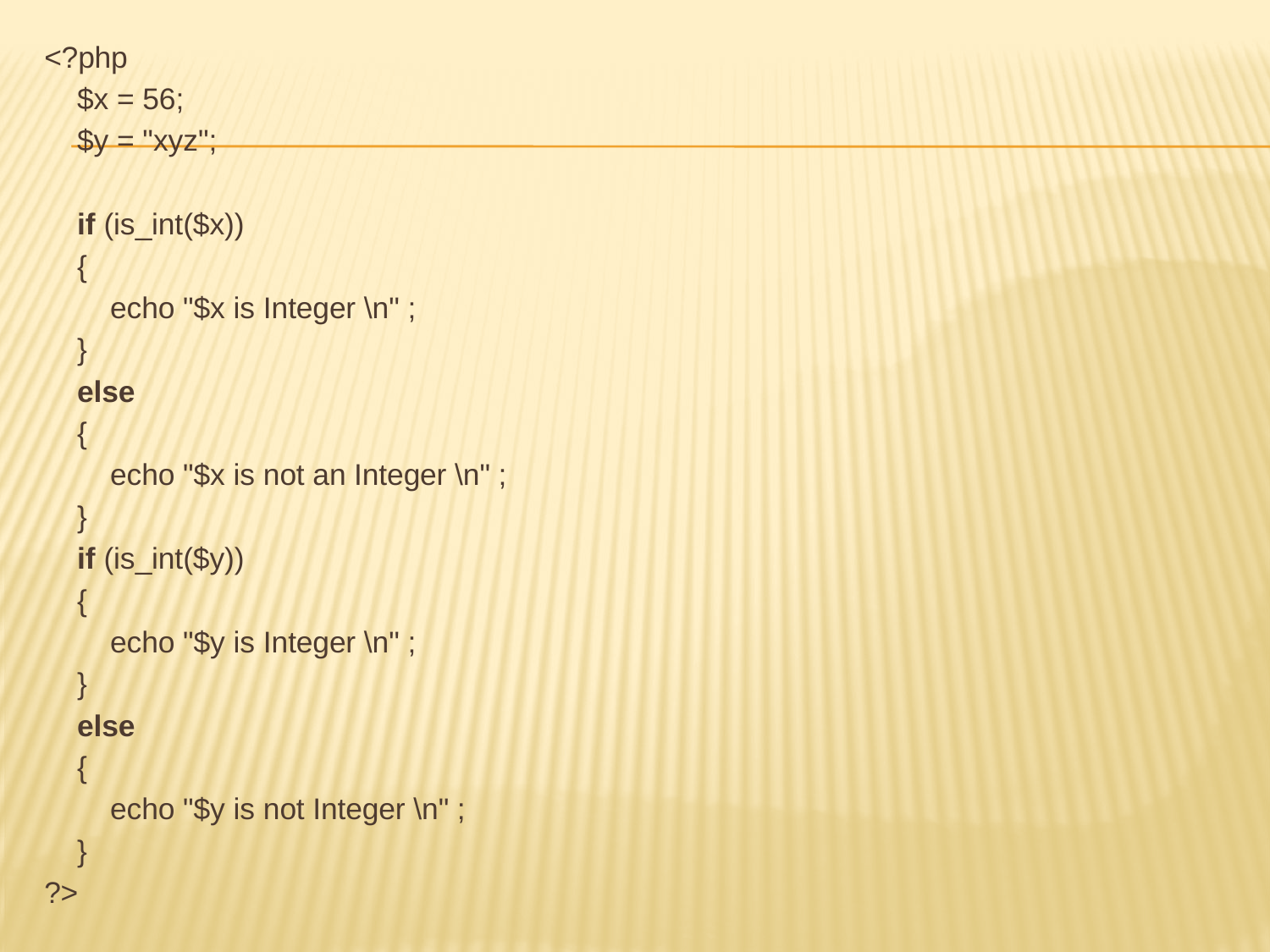

<?php
    $x = 56;
    $y = "xyz";

    if (is_int($x))
    {
        echo "$x is Integer \n" ;
    }
    else
    {
        echo "$x is not an Integer \n" ;
    }
    if (is_int($y))
    {
        echo "$y is Integer \n" ;
    }
    else
    {
        echo "$y is not Integer \n" ;
    }
?>